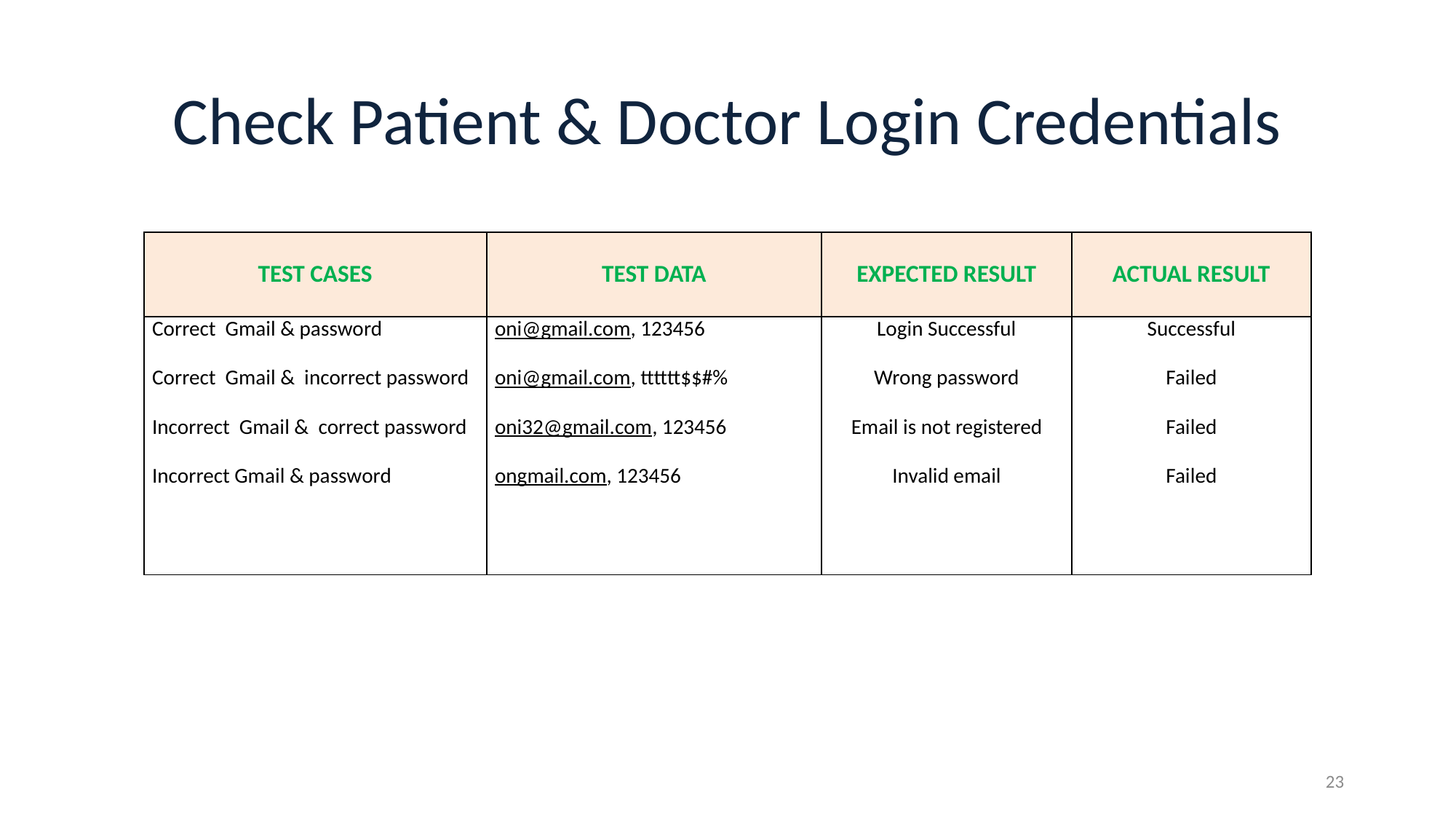

# Check Patient & Doctor Login Credentials
| TEST CASES | TEST DATA | EXPECTED RESULT | ACTUAL RESULT |
| --- | --- | --- | --- |
| Correct Gmail & password Correct Gmail & incorrect password Incorrect Gmail & correct password Incorrect Gmail & password | oni@gmail.com, 123456 oni@gmail.com, tttttt$$#% oni32@gmail.com, 123456 ongmail.com, 123456 | Login Successful Wrong password Email is not registered Invalid email | Successful Failed Failed Failed |
23